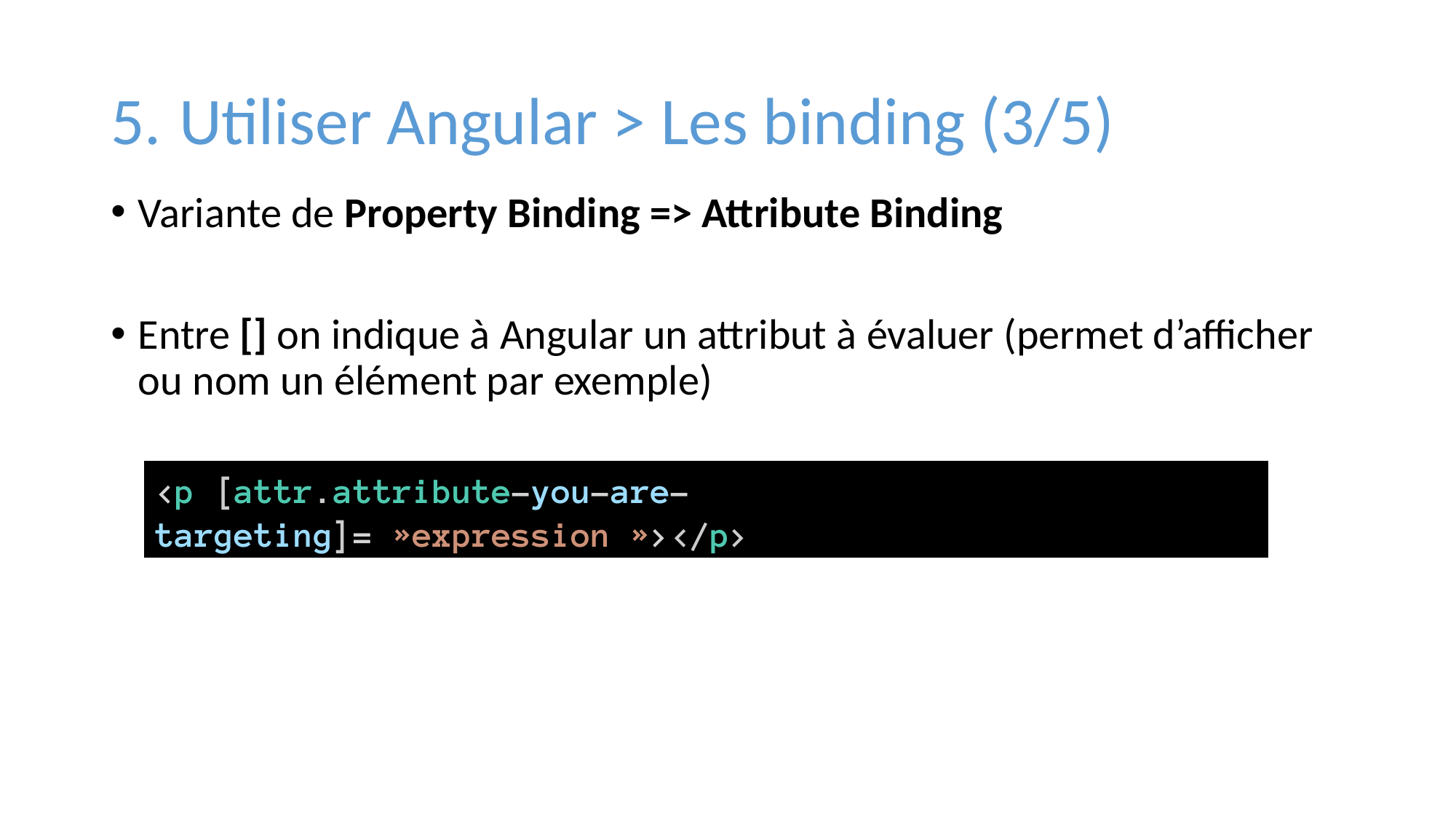

# Utiliser Angular > Les binding (3/5)
Variante de Property Binding => Attribute Binding

Entre [] on indique à Angular un attribut à évaluer (permet d’afficher ou nom un élément par exemple)

<p [attr.attribute-you-are-targeting]= »expression »></p>
40